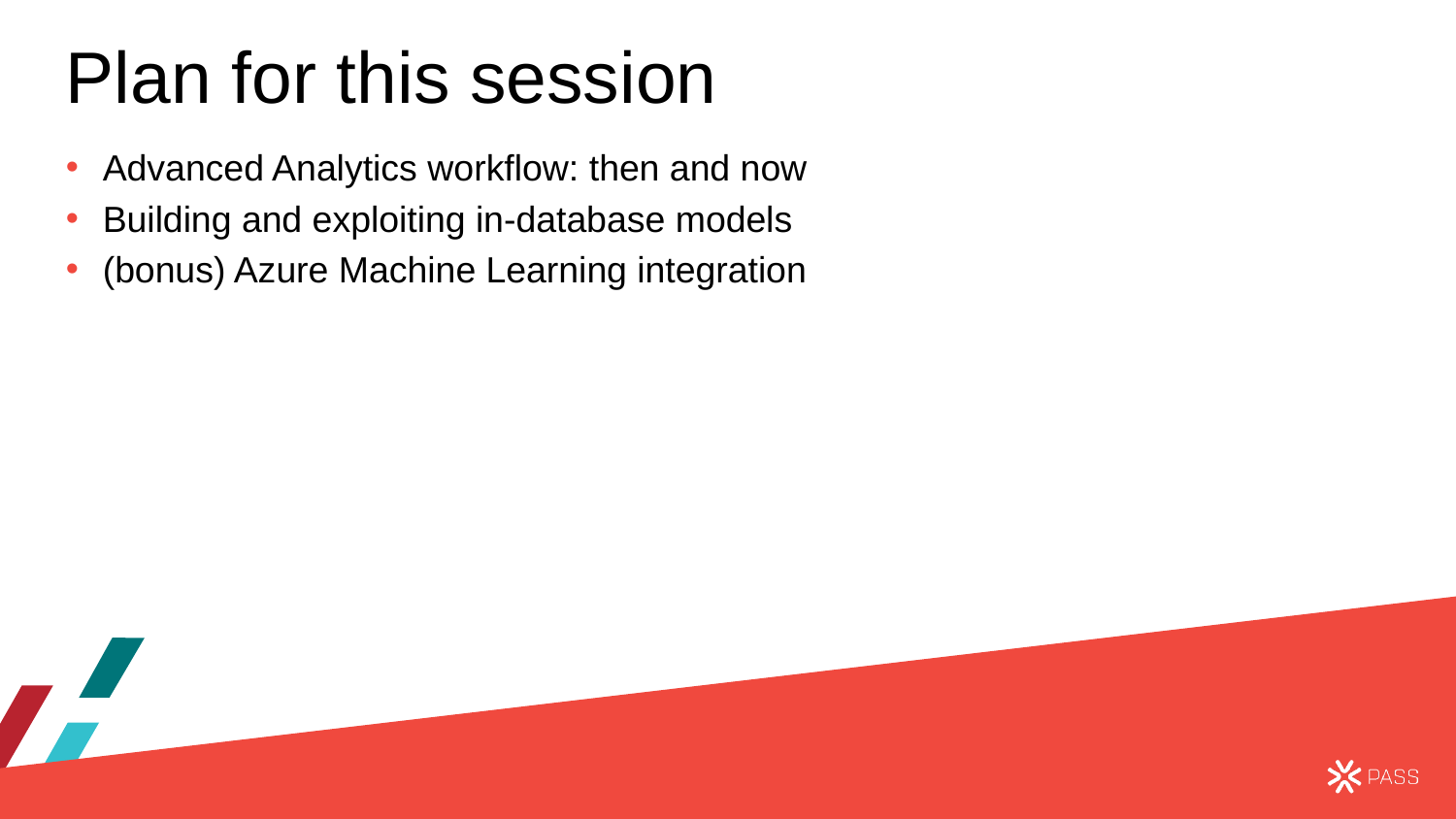

# Plan for this session
Advanced Analytics workflow: then and now
Building and exploiting in-database models
(bonus) Azure Machine Learning integration